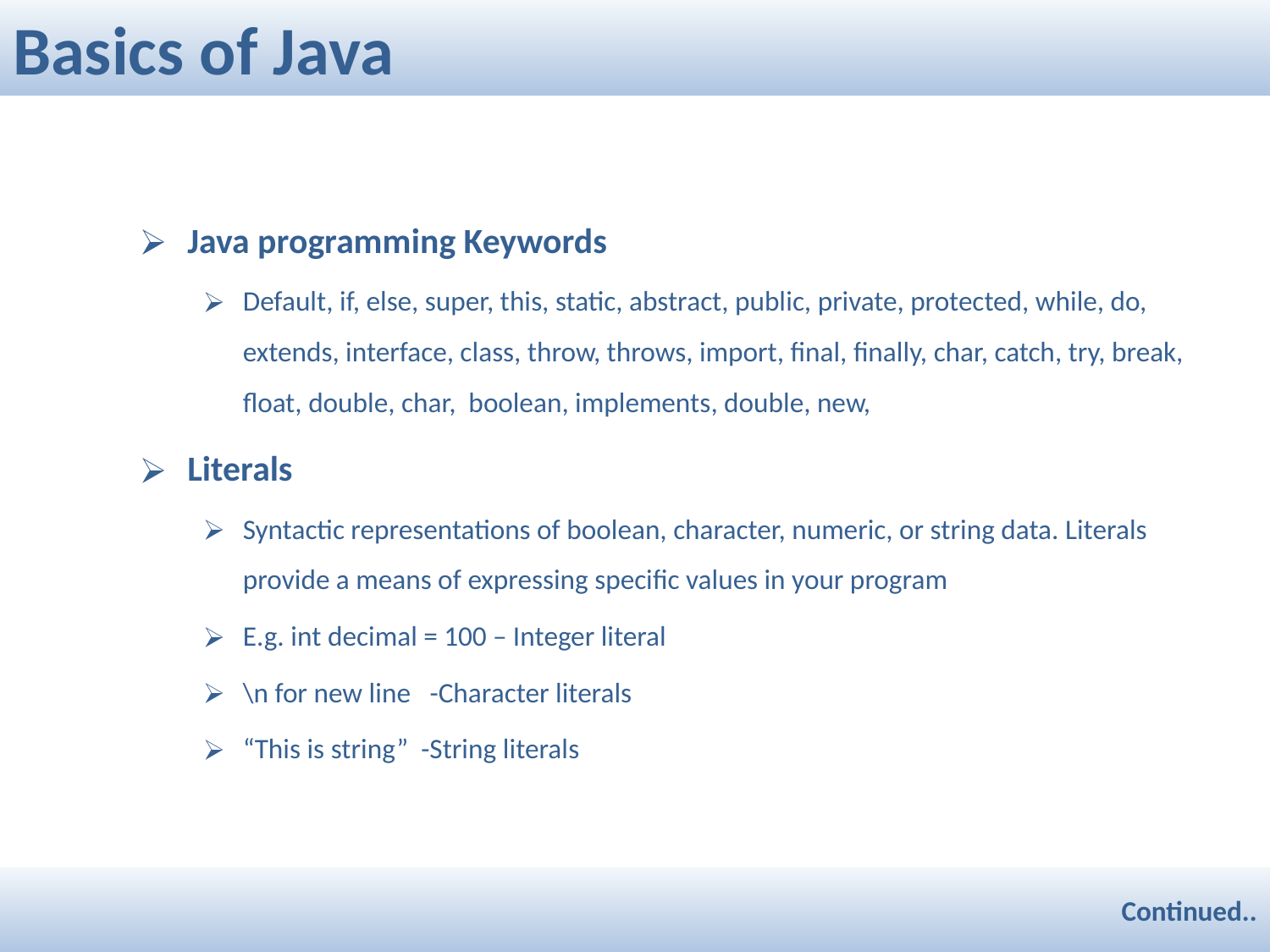

Basics of Java
Java programming Keywords
Default, if, else, super, this, static, abstract, public, private, protected, while, do, extends, interface, class, throw, throws, import, final, finally, char, catch, try, break, float, double, char,  boolean, implements, double, new,
Literals
Syntactic representations of boolean, character, numeric, or string data. Literals provide a means of expressing specific values in your program
E.g. int decimal = 100 – Integer literal
\n for new line   -Character literals
“This is string”  -String literals
Continued..